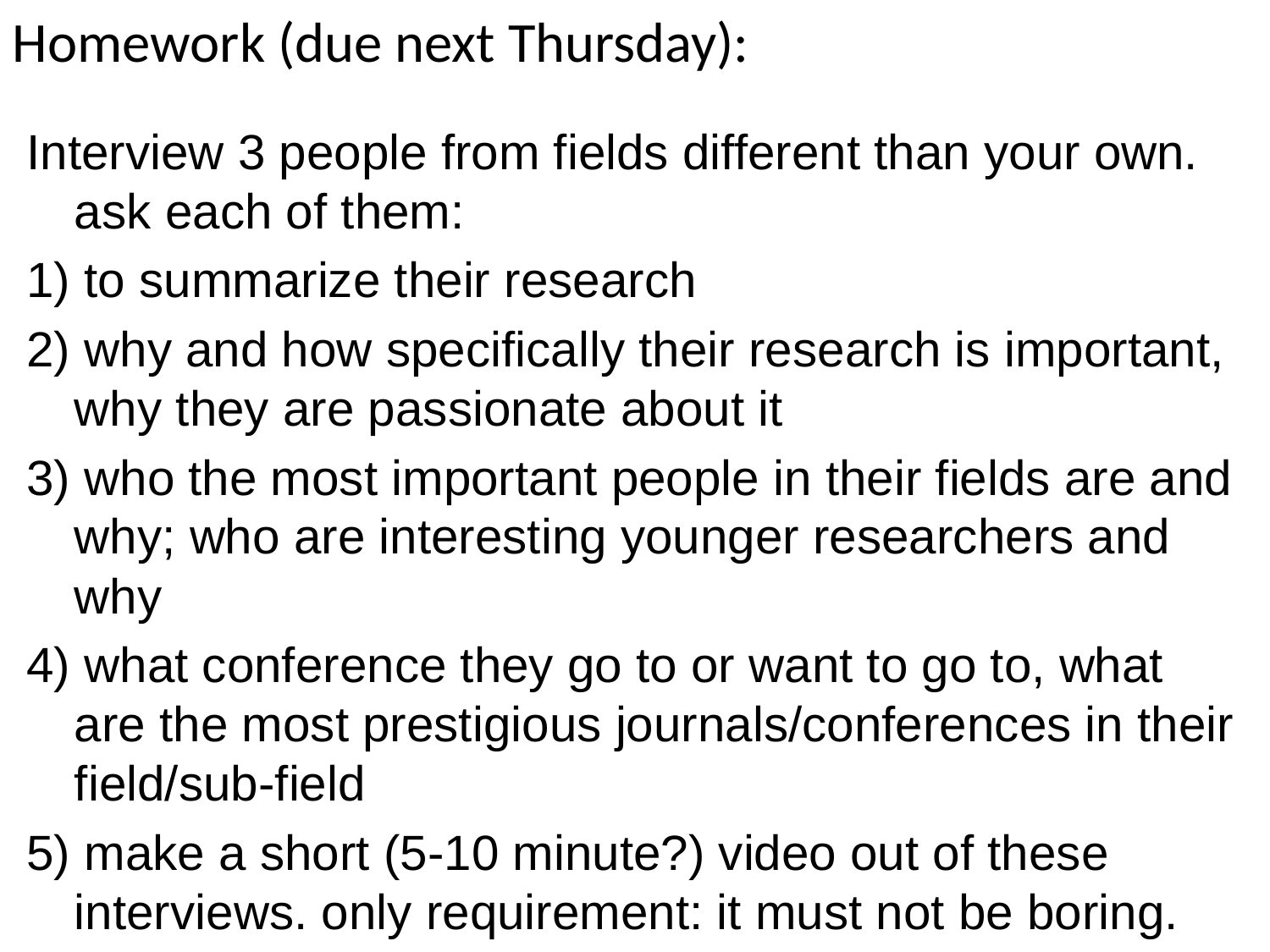

# Homework (due next Thursday):
Interview 3 people from fields different than your own. ask each of them:
1) to summarize their research
2) why and how specifically their research is important, why they are passionate about it
3) who the most important people in their fields are and why; who are interesting younger researchers and why
4) what conference they go to or want to go to, what are the most prestigious journals/conferences in their field/sub-field
5) make a short (5-10 minute?) video out of these interviews. only requirement: it must not be boring.